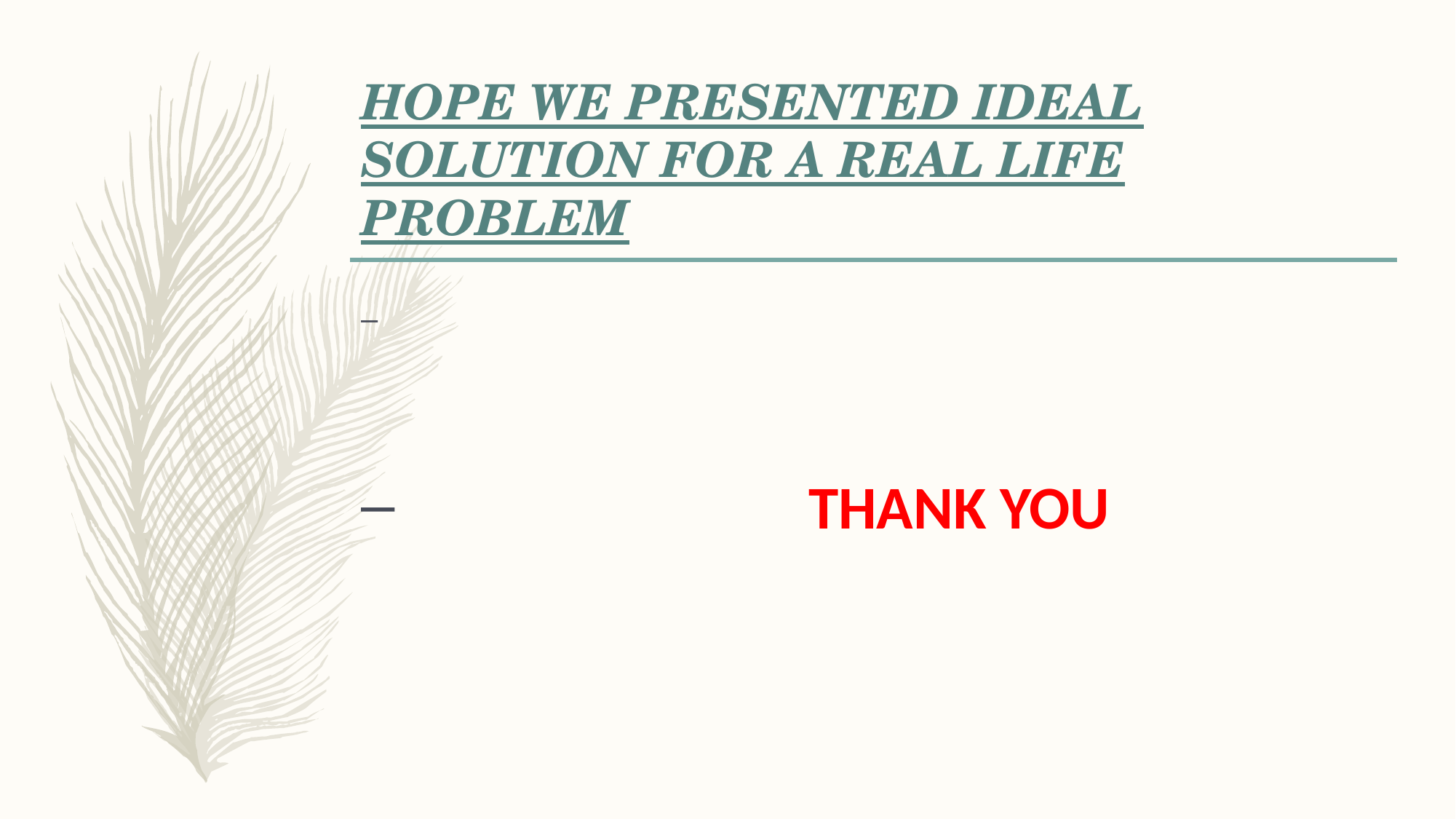

# HOPE WE PRESENTED IDEAL SOLUTION FOR A REAL LIFE PROBLEM

                              THANK YOU